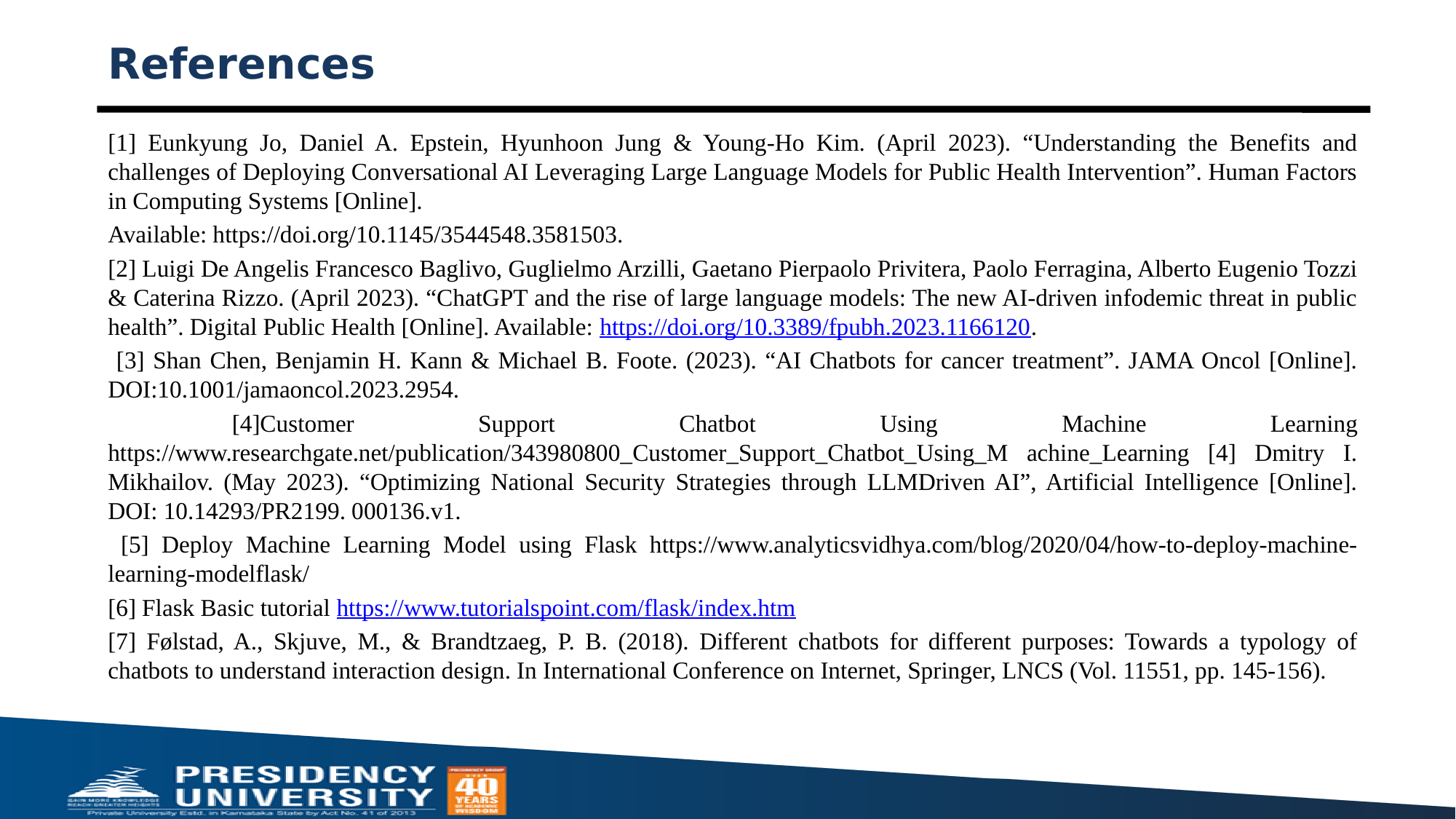

# References
[1] Eunkyung Jo, Daniel A. Epstein, Hyunhoon Jung & Young-Ho Kim. (April 2023). “Understanding the Benefits and challenges of Deploying Conversational AI Leveraging Large Language Models for Public Health Intervention”. Human Factors in Computing Systems [Online].
Available: https://doi.org/10.1145/3544548.3581503.
[2] Luigi De Angelis Francesco Baglivo, Guglielmo Arzilli, Gaetano Pierpaolo Privitera, Paolo Ferragina, Alberto Eugenio Tozzi & Caterina Rizzo. (April 2023). “ChatGPT and the rise of large language models: The new AI-driven infodemic threat in public health”. Digital Public Health [Online]. Available: https://doi.org/10.3389/fpubh.2023.1166120.
 [3] Shan Chen, Benjamin H. Kann & Michael B. Foote. (2023). “AI Chatbots for cancer treatment”. JAMA Oncol [Online]. DOI:10.1001/jamaoncol.2023.2954.
 [4]Customer Support Chatbot Using Machine Learning https://www.researchgate.net/publication/343980800_Customer_Support_Chatbot_Using_M achine_Learning [4] Dmitry I. Mikhailov. (May 2023). “Optimizing National Security Strategies through LLMDriven AI”, Artificial Intelligence [Online]. DOI: 10.14293/PR2199. 000136.v1.
 [5] Deploy Machine Learning Model using Flask https://www.analyticsvidhya.com/blog/2020/04/how-to-deploy-machine-learning-modelflask/
[6] Flask Basic tutorial https://www.tutorialspoint.com/flask/index.htm
[7] Følstad, A., Skjuve, M., & Brandtzaeg, P. B. (2018). Different chatbots for different purposes: Towards a typology of chatbots to understand interaction design. In International Conference on Internet, Springer, LNCS (Vol. 11551, pp. 145-156).